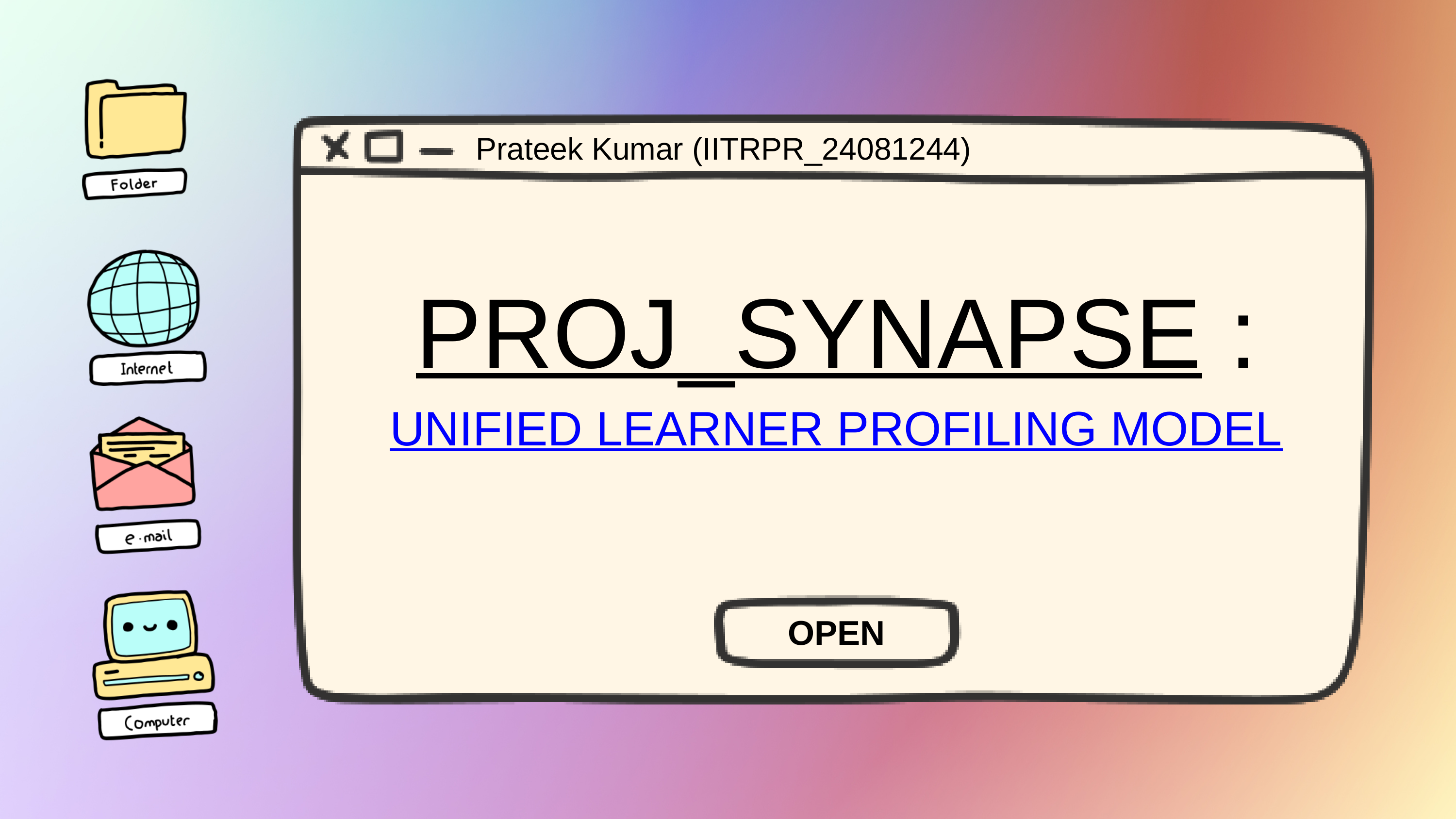

Prateek Kumar (IITRPR_24081244)
PROJ_SYNAPSE :
UNIFIED LEARNER PROFILING MODEL

OPEN